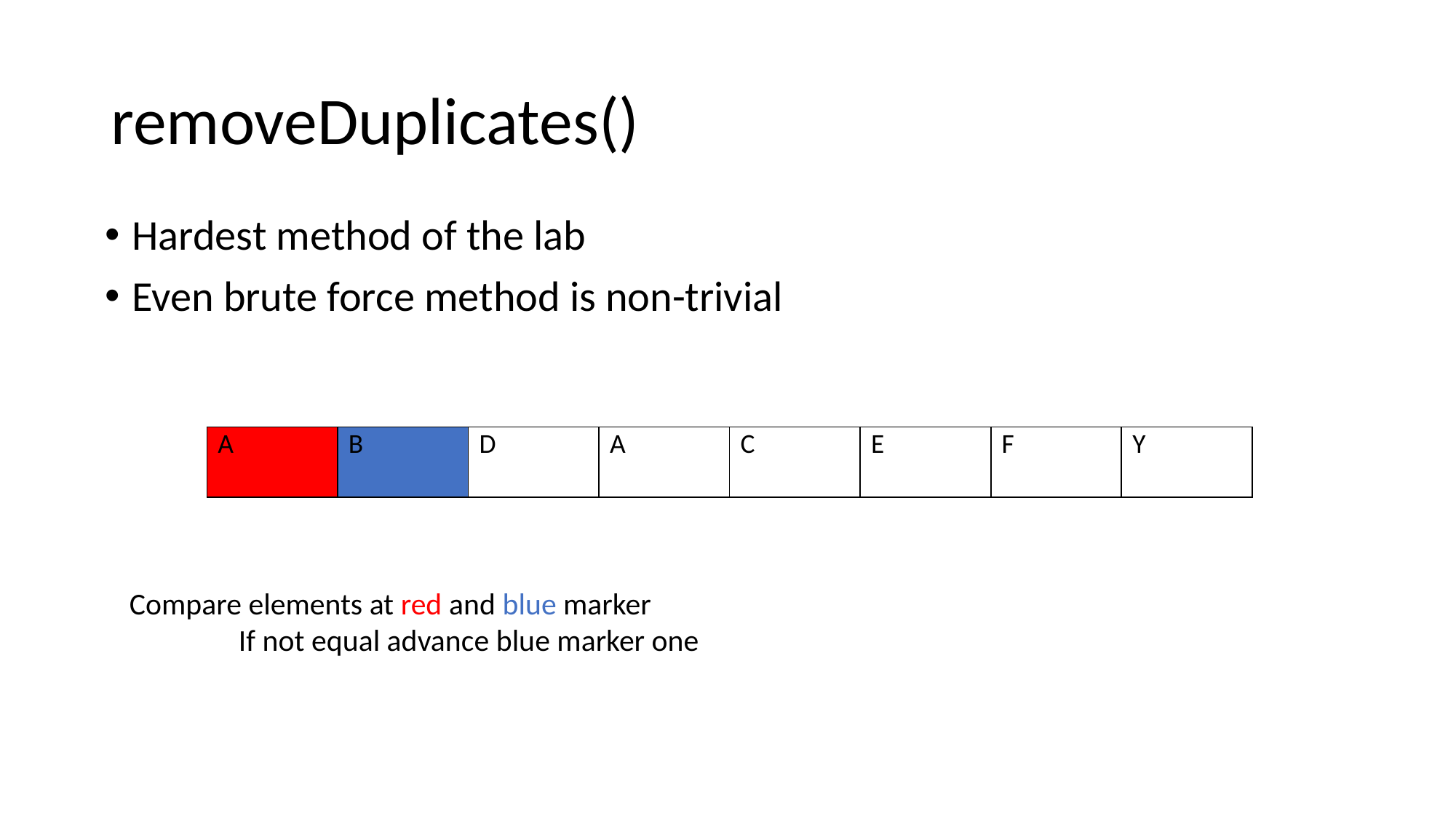

# removeDuplicates()
Hardest method of the lab
Even brute force method is non-trivial

| A | B | D | A | C | E | F | Y |
| --- | --- | --- | --- | --- | --- | --- | --- |
Compare elements at red and blue marker
	If not equal advance blue marker one